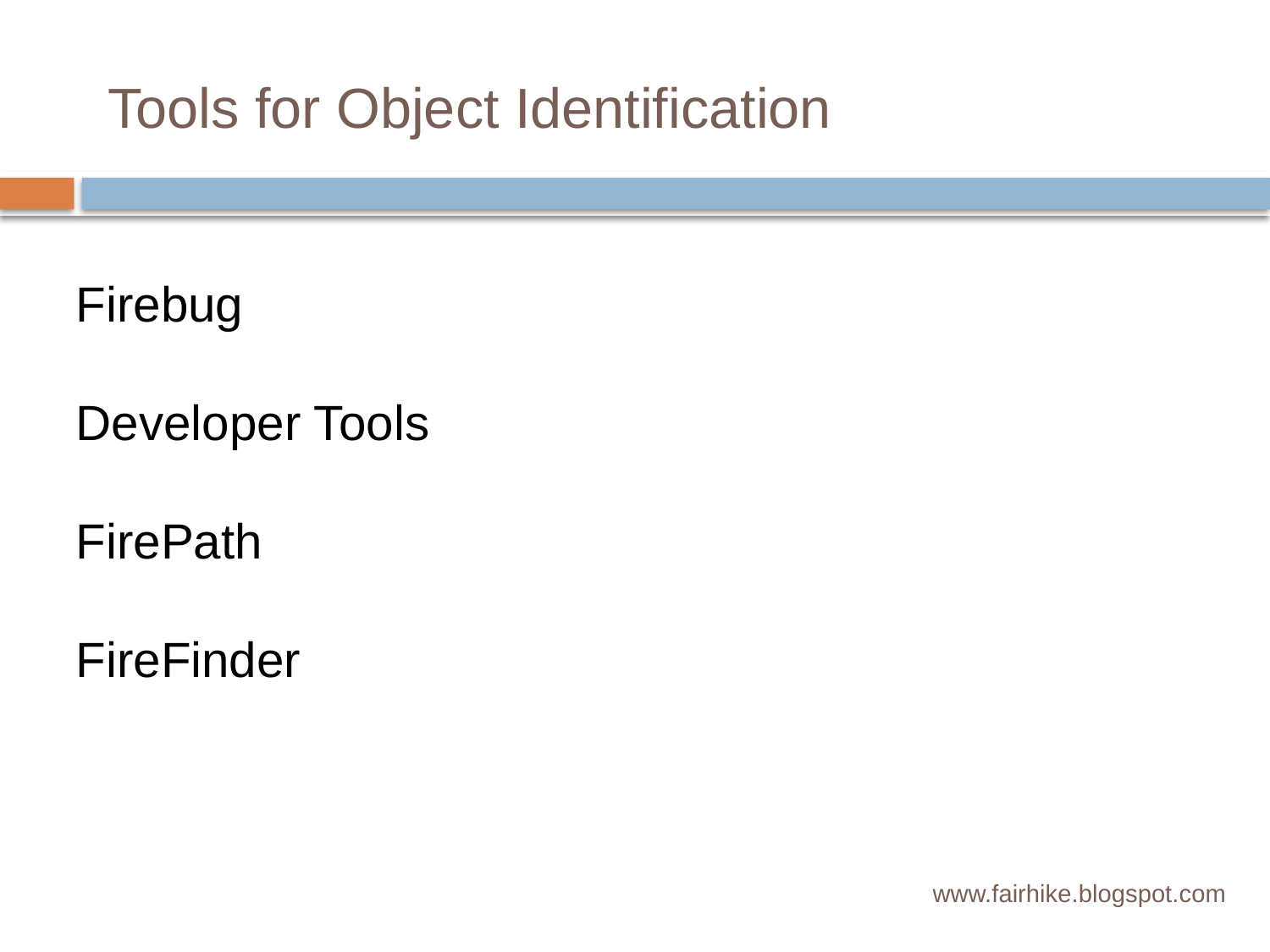

# Tools for Object Identification
Firebug

Developer Tools

FirePath

FireFinder
www.fairhike.blogspot.com